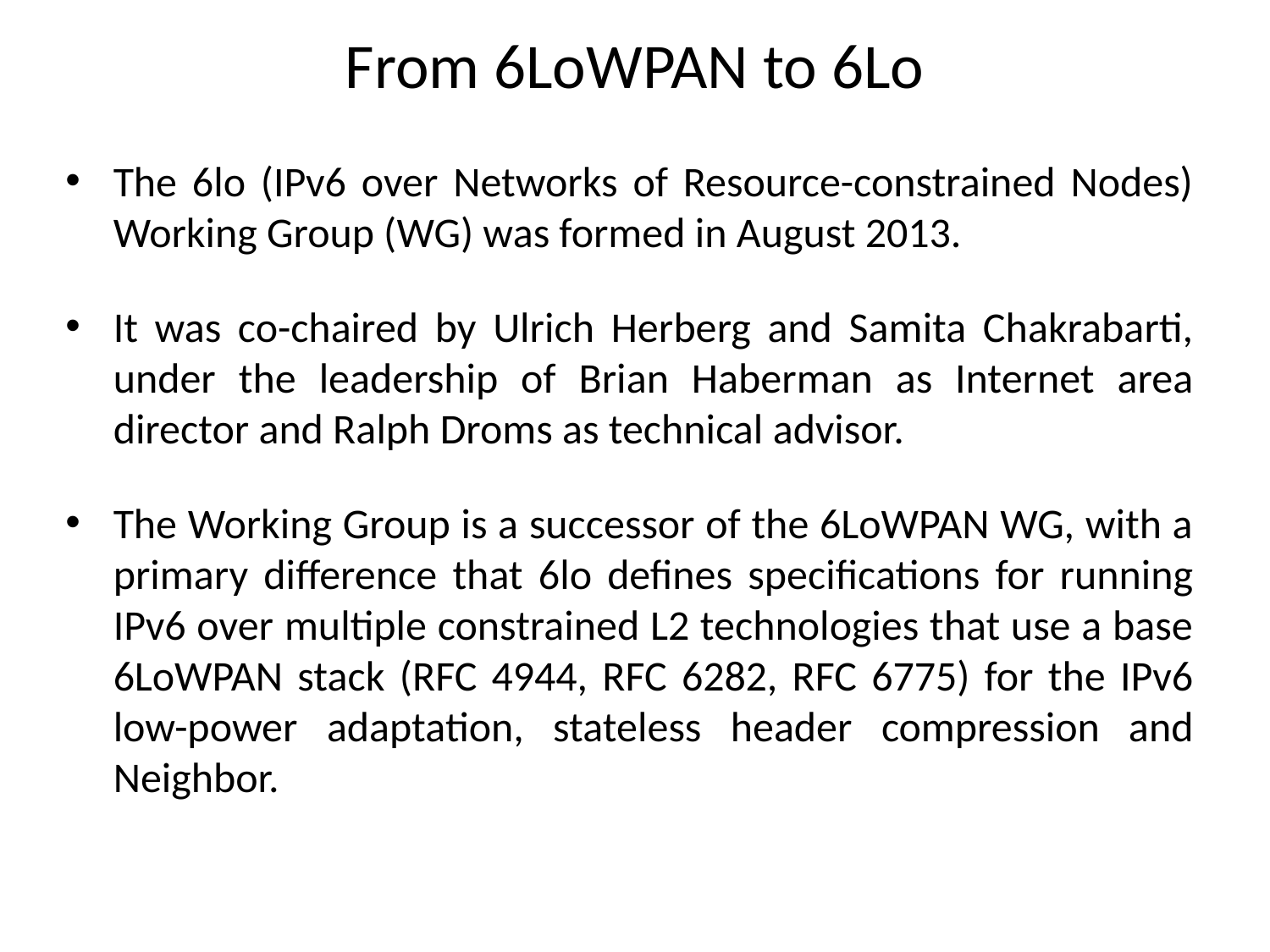

# From 6LoWPAN to 6Lo
The 6lo (IPv6 over Networks of Resource-constrained Nodes) Working Group (WG) was formed in August 2013.
It was co-chaired by Ulrich Herberg and Samita Chakrabarti, under the leadership of Brian Haberman as Internet area director and Ralph Droms as technical advisor.
The Working Group is a successor of the 6LoWPAN WG, with a primary difference that 6lo defines specifications for running IPv6 over multiple constrained L2 technologies that use a base 6LoWPAN stack (RFC 4944, RFC 6282, RFC 6775) for the IPv6 low-power adaptation, stateless header compression and Neighbor.